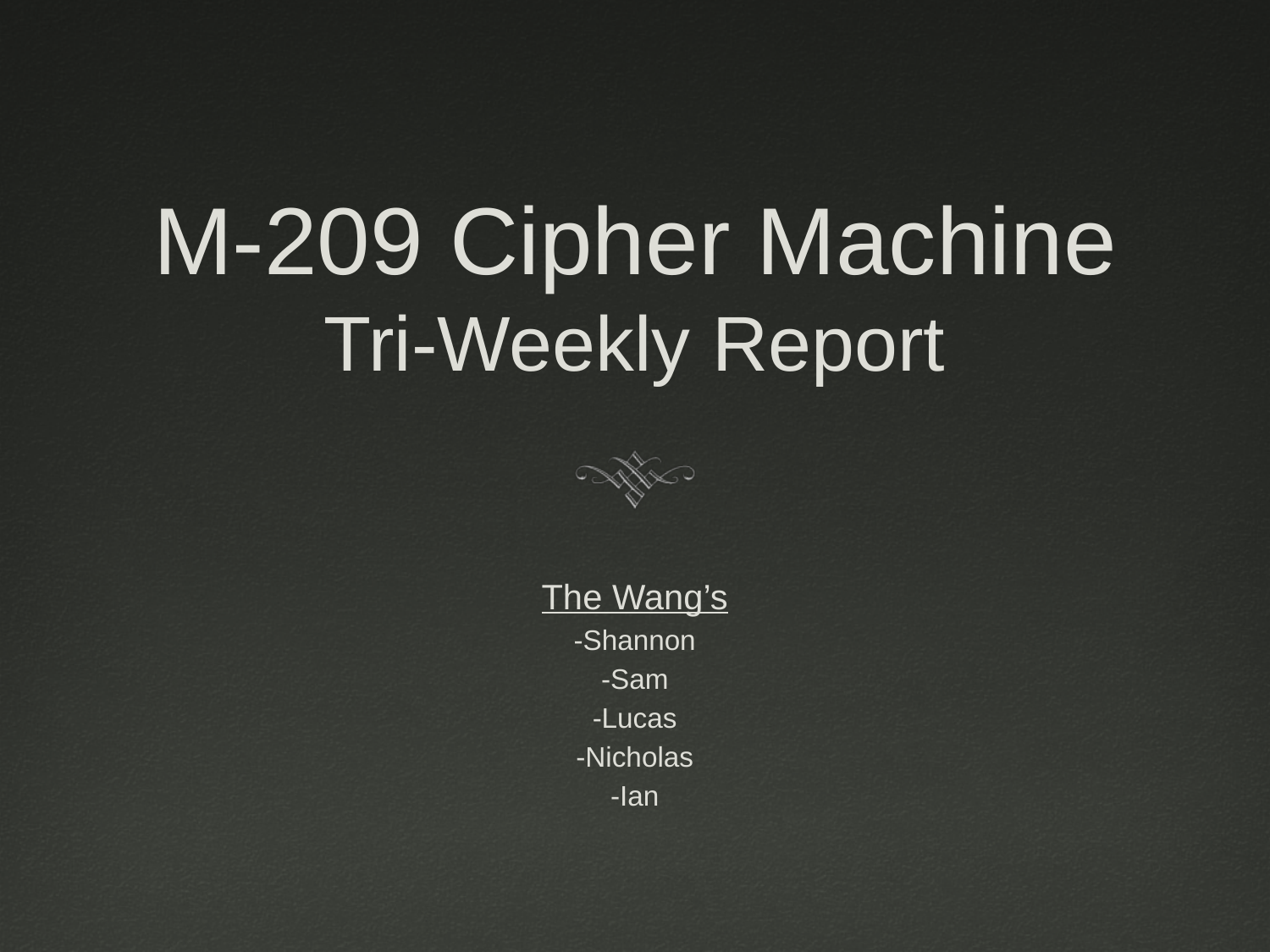

# M-209 Cipher Machine Tri-Weekly Report

The Wang’s
-Shannon
-Sam
-Lucas
-Nicholas
-Ian